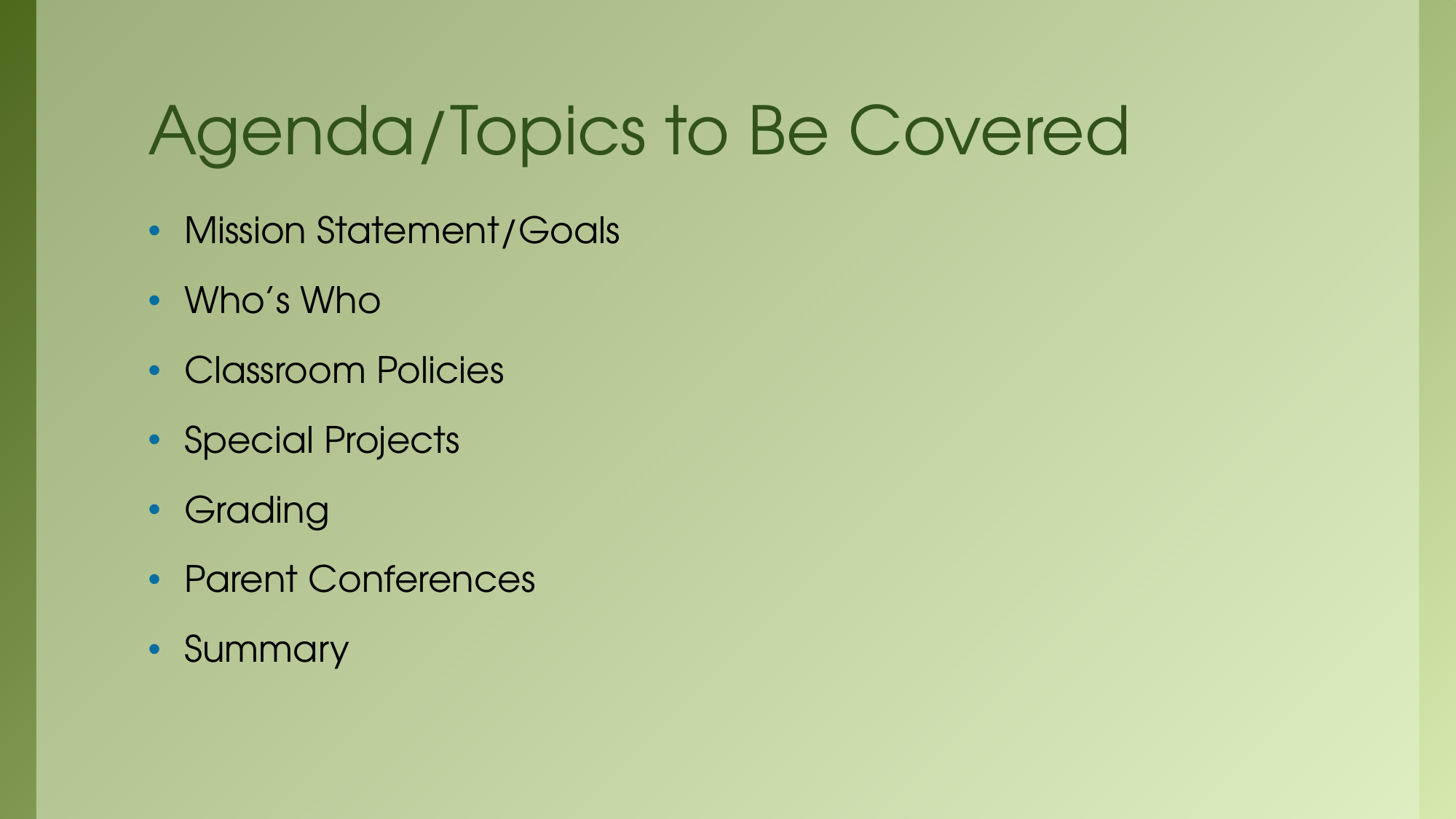

# Agenda/Topics to Be Covered
Mission Statement/Goals
Who’s Who
Classroom Policies
Special Projects
Grading
Parent Conferences
Summary